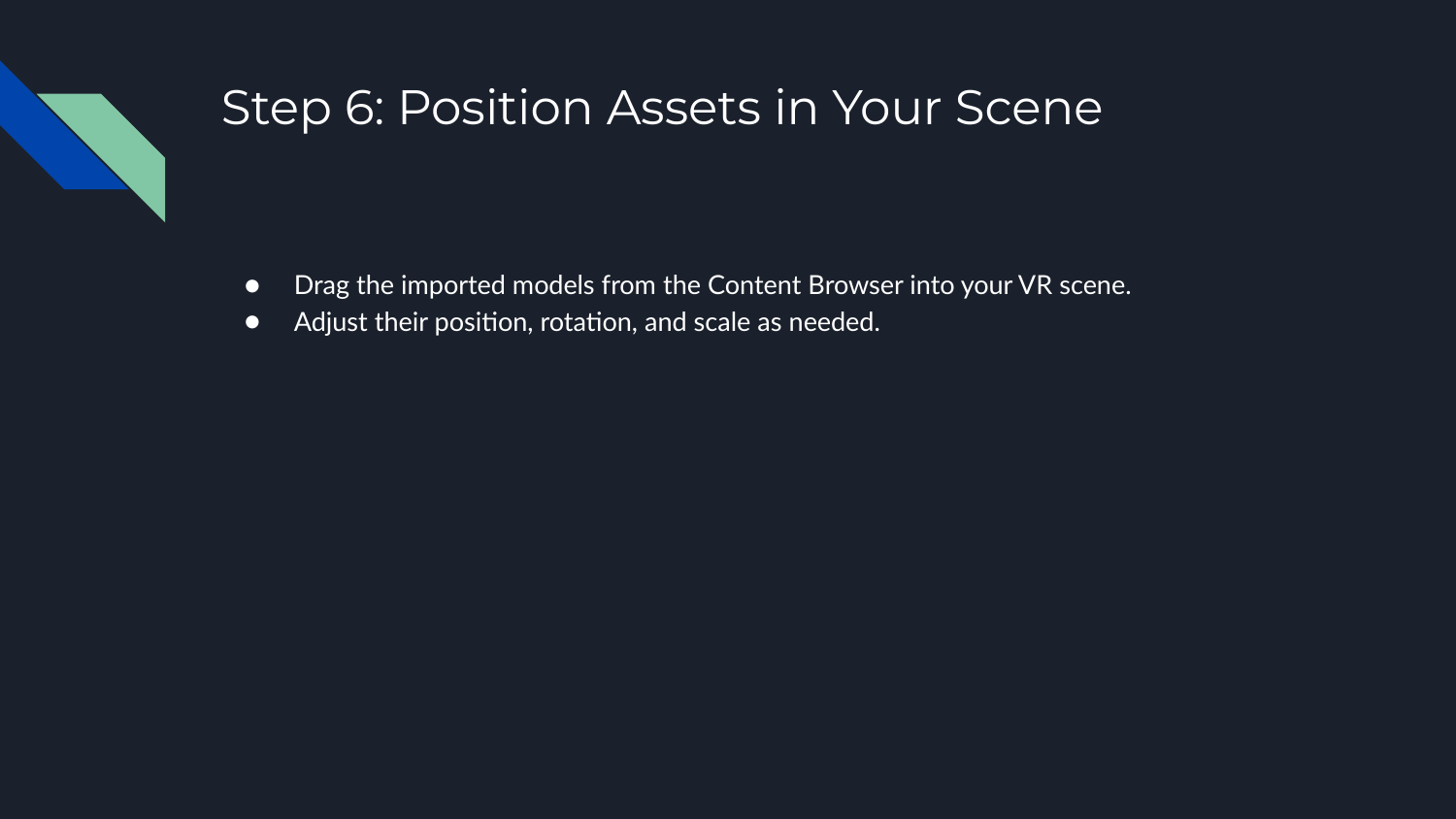

# Step 6: Position Assets in Your Scene
Drag the imported models from the Content Browser into your VR scene.
Adjust their position, rotation, and scale as needed.